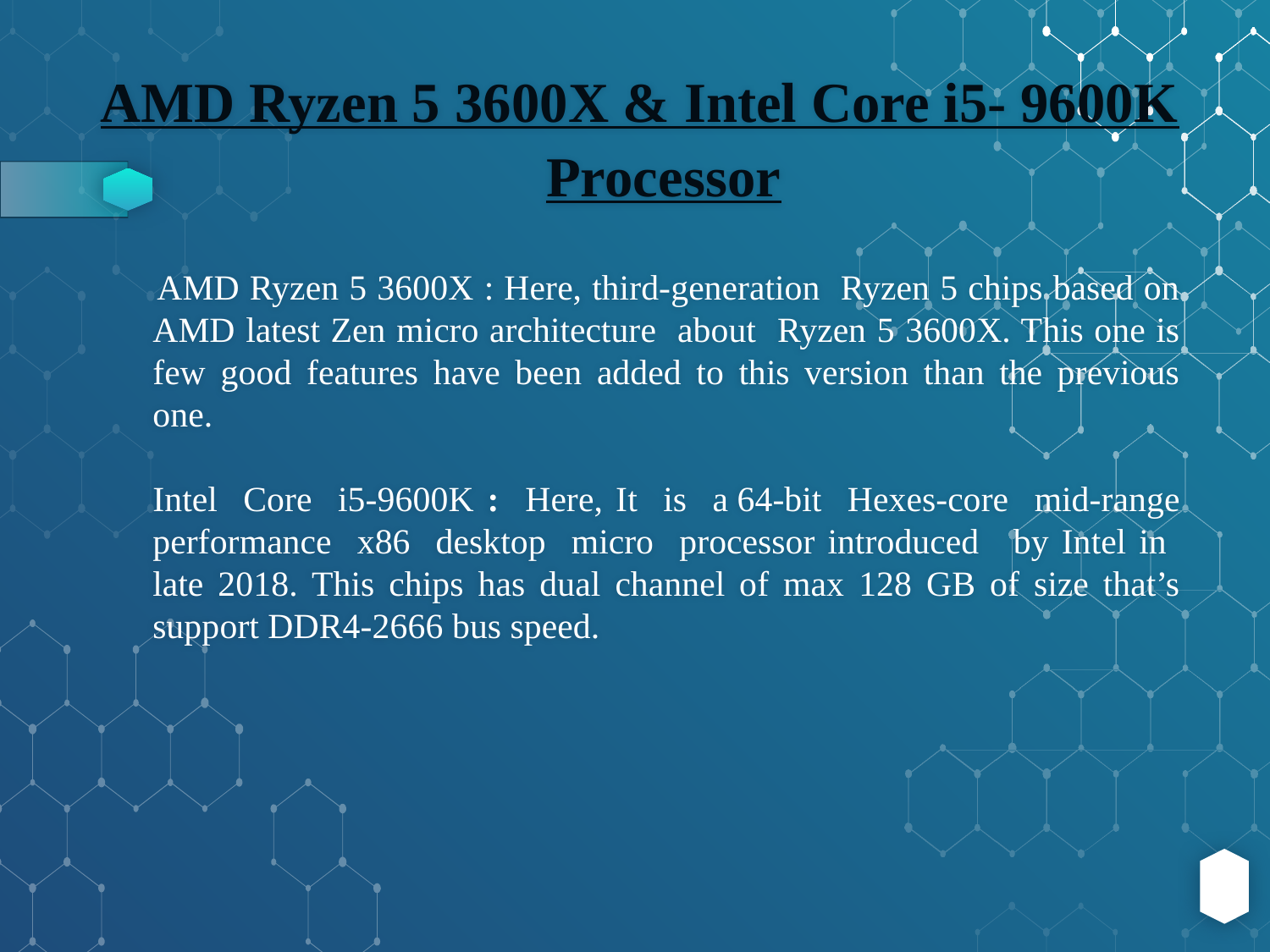

# AMD Ryzen 5 3600X & Intel Core i5- 9600K Processor
     AMD Ryzen 5 3600X : Here, third-generation  Ryzen 5 chips based on AMD latest Zen micro architecture  about  Ryzen 5 3600X. This one is few good features have been added to this version than the previous one.
Intel  Core  i5-9600K :  Here, It  is  a 64-bit  Hexes-core  mid-range performance  x86  desktop  micro  processor introduced   by Intel in  late 2018. This chips has dual channel of max 128 GB of size that’s support DDR4-2666 bus speed.